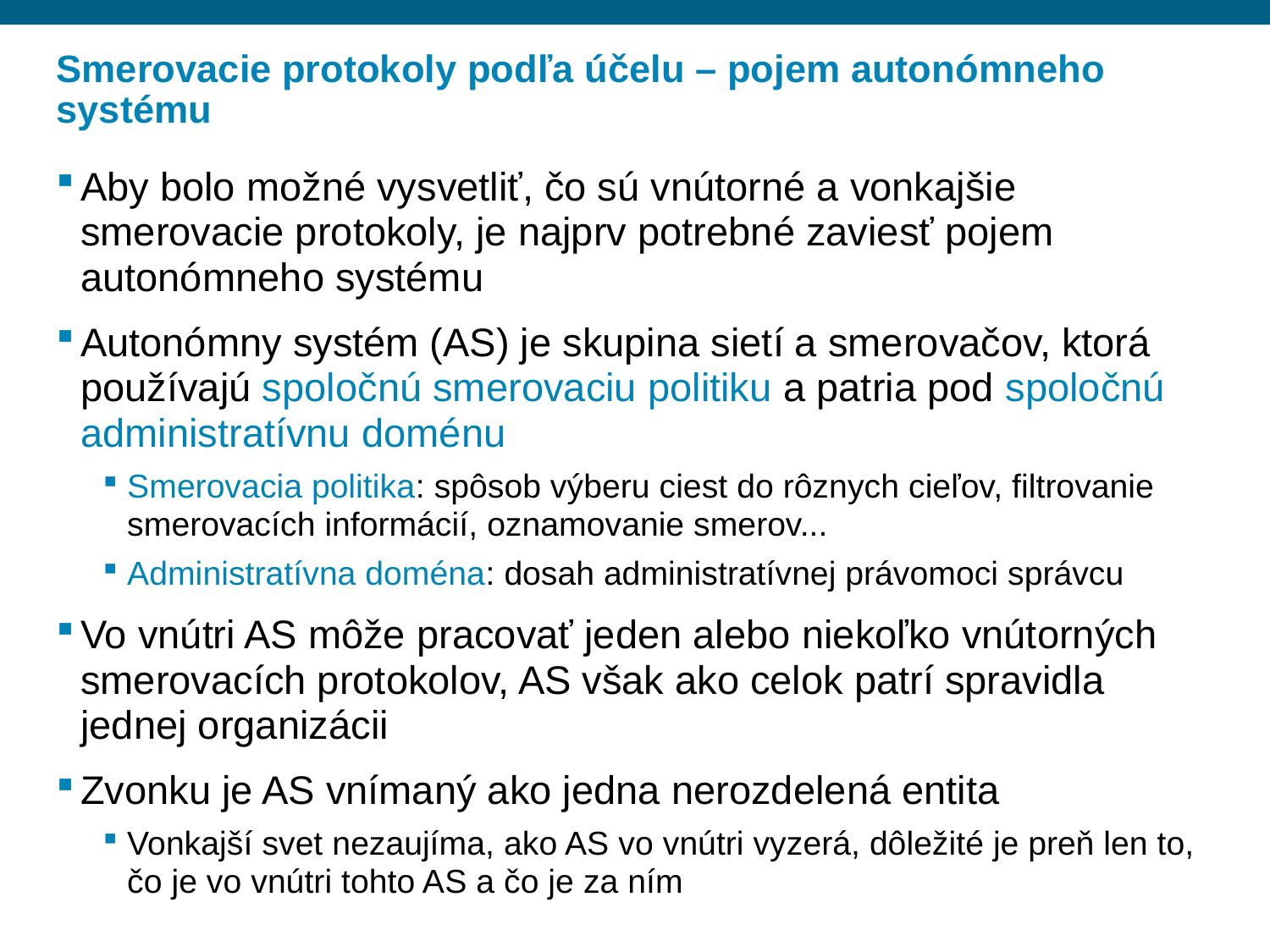

# Smerovacie protokoly podľa účelu – pojem autonómneho systému
Aby bolo možné vysvetliť, čo sú vnútorné a vonkajšie smerovacie protokoly, je najprv potrebné zaviesť pojem autonómneho systému
Autonómny systém (AS) je skupina sietí a smerovačov, ktorá používajú spoločnú smerovaciu politiku a patria pod spoločnú administratívnu doménu
Smerovacia politika: spôsob výberu ciest do rôznych cieľov, filtrovanie smerovacích informácií, oznamovanie smerov...
Administratívna doména: dosah administratívnej právomoci správcu
Vo vnútri AS môže pracovať jeden alebo niekoľko vnútorných smerovacích protokolov, AS však ako celok patrí spravidla jednej organizácii
Zvonku je AS vnímaný ako jedna nerozdelená entita
Vonkajší svet nezaujíma, ako AS vo vnútri vyzerá, dôležité je preň len to, čo je vo vnútri tohto AS a čo je za ním